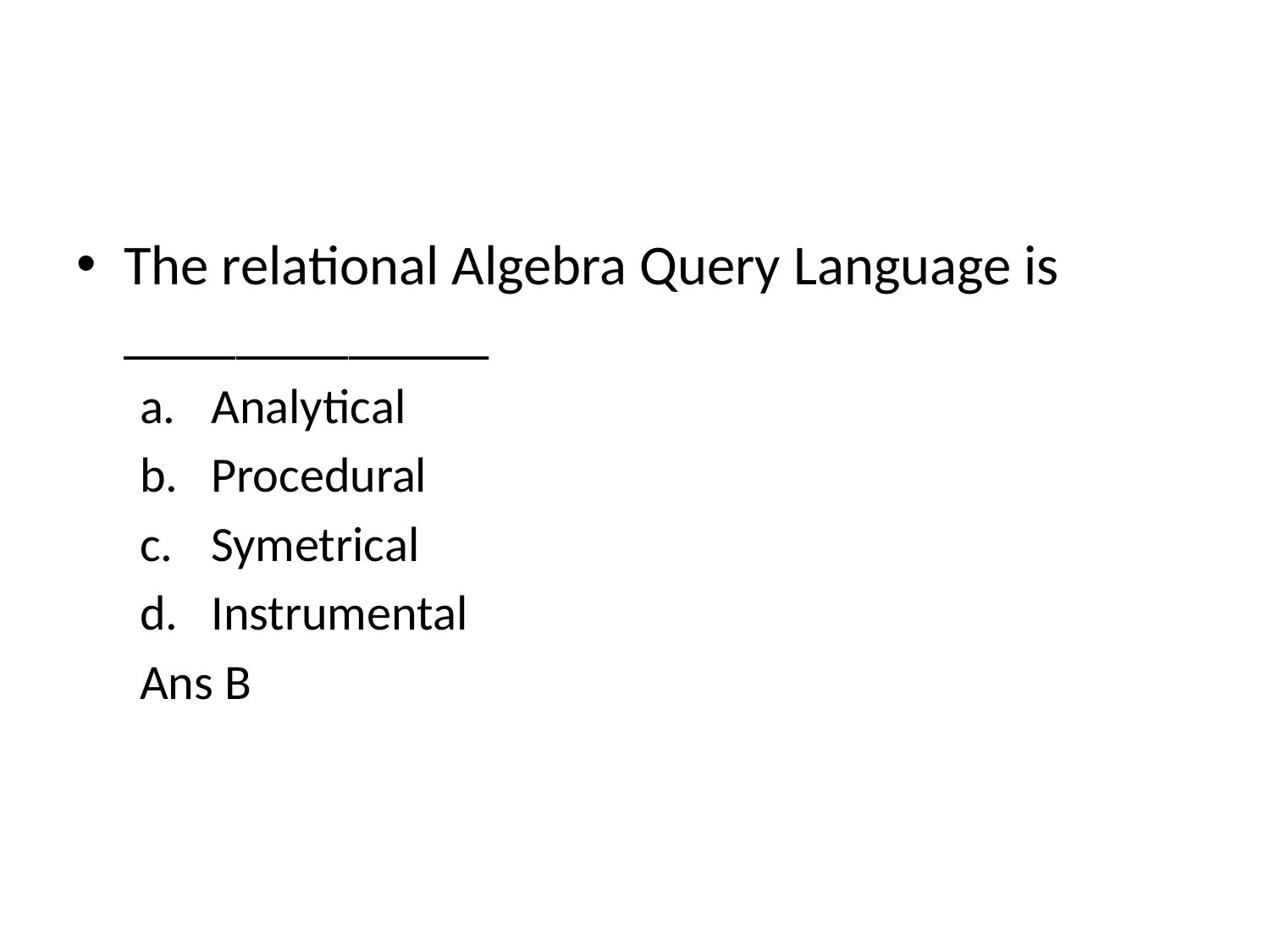

#
The relational Algebra Query Language is _____________
Analytical
Procedural
Symetrical
Instrumental
Ans B